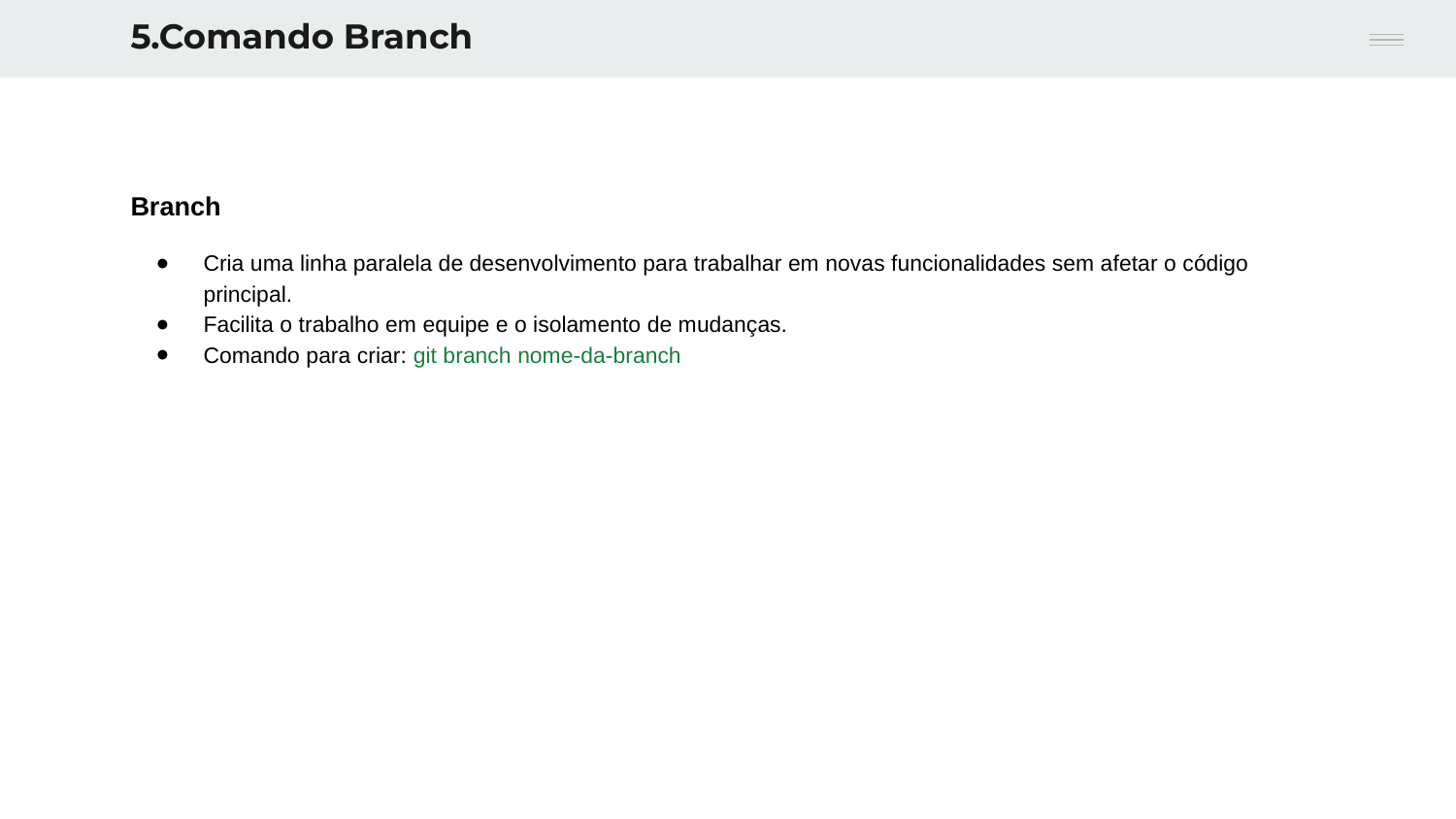

5.Comando Branch
Branch
Cria uma linha paralela de desenvolvimento para trabalhar em novas funcionalidades sem afetar o código principal.
Facilita o trabalho em equipe e o isolamento de mudanças.
Comando para criar: git branch nome-da-branch